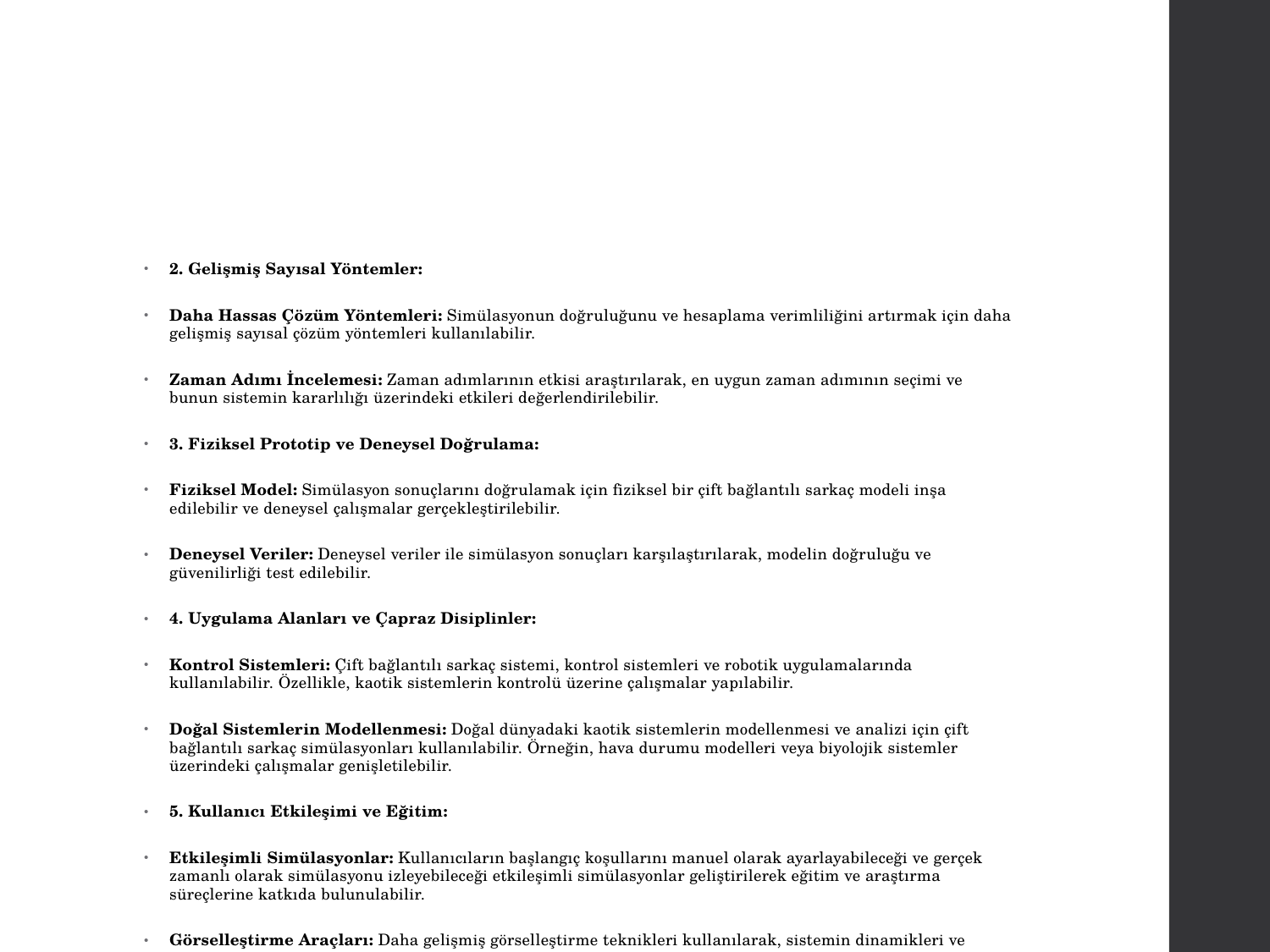

#
2. Gelişmiş Sayısal Yöntemler:
Daha Hassas Çözüm Yöntemleri: Simülasyonun doğruluğunu ve hesaplama verimliliğini artırmak için daha gelişmiş sayısal çözüm yöntemleri kullanılabilir.
Zaman Adımı İncelemesi: Zaman adımlarının etkisi araştırılarak, en uygun zaman adımının seçimi ve bunun sistemin kararlılığı üzerindeki etkileri değerlendirilebilir.
3. Fiziksel Prototip ve Deneysel Doğrulama:
Fiziksel Model: Simülasyon sonuçlarını doğrulamak için fiziksel bir çift bağlantılı sarkaç modeli inşa edilebilir ve deneysel çalışmalar gerçekleştirilebilir.
Deneysel Veriler: Deneysel veriler ile simülasyon sonuçları karşılaştırılarak, modelin doğruluğu ve güvenilirliği test edilebilir.
4. Uygulama Alanları ve Çapraz Disiplinler:
Kontrol Sistemleri: Çift bağlantılı sarkaç sistemi, kontrol sistemleri ve robotik uygulamalarında kullanılabilir. Özellikle, kaotik sistemlerin kontrolü üzerine çalışmalar yapılabilir.
Doğal Sistemlerin Modellenmesi: Doğal dünyadaki kaotik sistemlerin modellenmesi ve analizi için çift bağlantılı sarkaç simülasyonları kullanılabilir. Örneğin, hava durumu modelleri veya biyolojik sistemler üzerindeki çalışmalar genişletilebilir.
5. Kullanıcı Etkileşimi ve Eğitim:
Etkileşimli Simülasyonlar: Kullanıcıların başlangıç koşullarını manuel olarak ayarlayabileceği ve gerçek zamanlı olarak simülasyonu izleyebileceği etkileşimli simülasyonlar geliştirilerek eğitim ve araştırma süreçlerine katkıda bulunulabilir.
Görselleştirme Araçları: Daha gelişmiş görselleştirme teknikleri kullanılarak, sistemin dinamikleri ve kaotik davranışları daha anlaşılır hale getirilebilir.